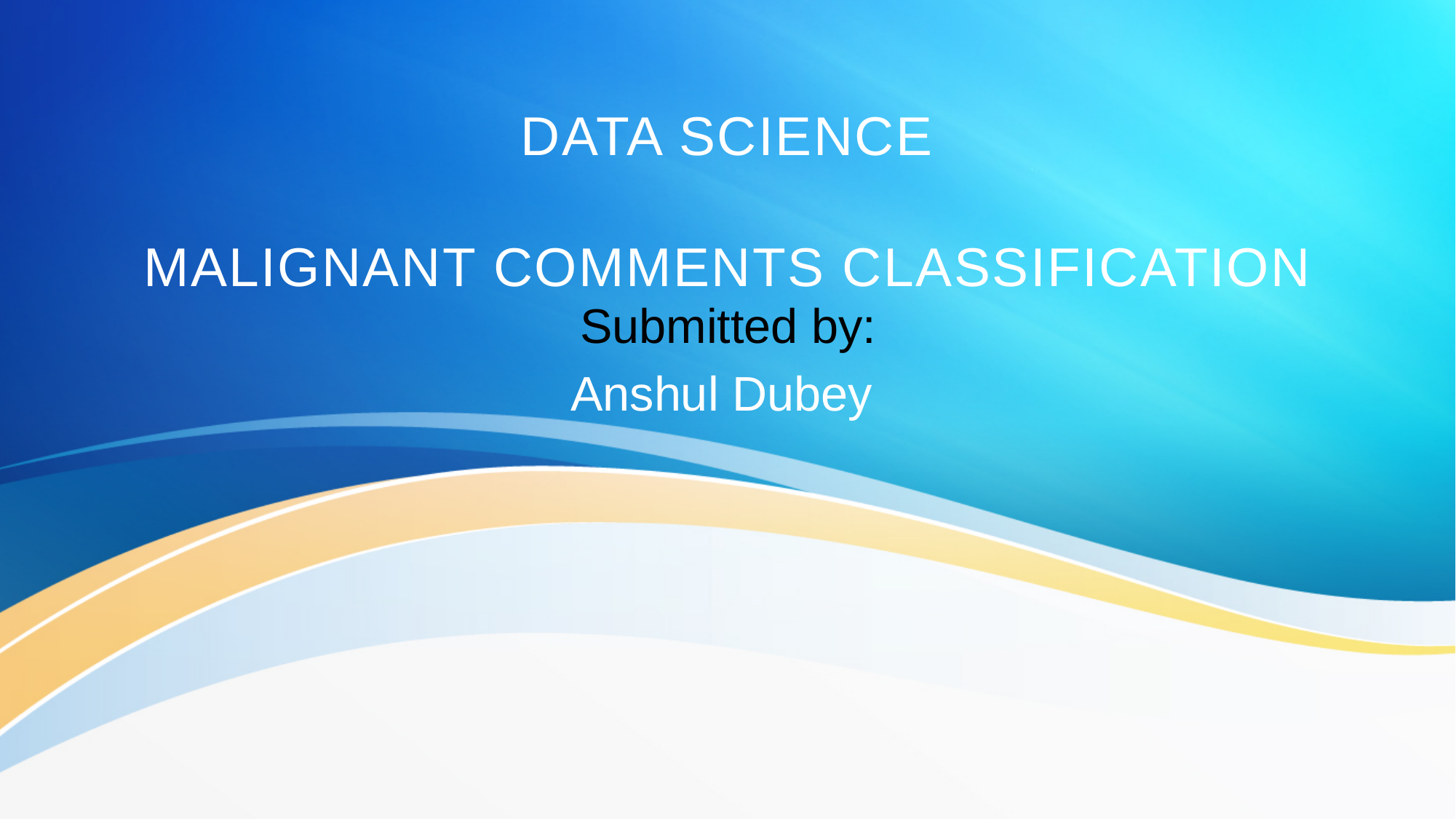

# Data science Malignant Comments classification
Submitted by:
Anshul Dubey